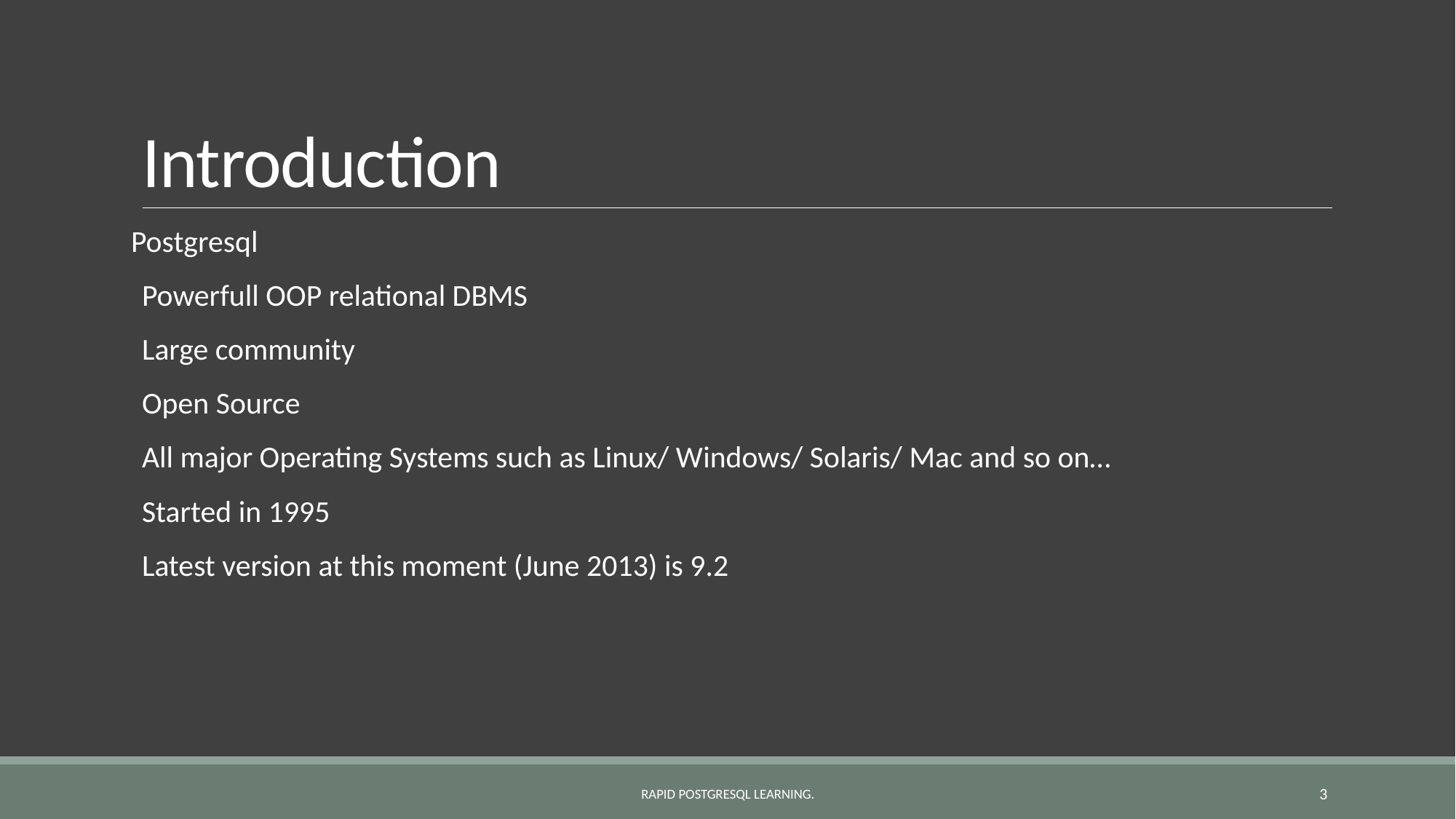

# Introduction
Postgresql
Powerfull OOP relational DBMS
Large community
Open Source
All major Operating Systems such as Linux/ Windows/ Solaris/ Mac and so on…
Started in 1995
Latest version at this moment (June 2013) is 9.2

Rapid POSTGRESQL learning.
3